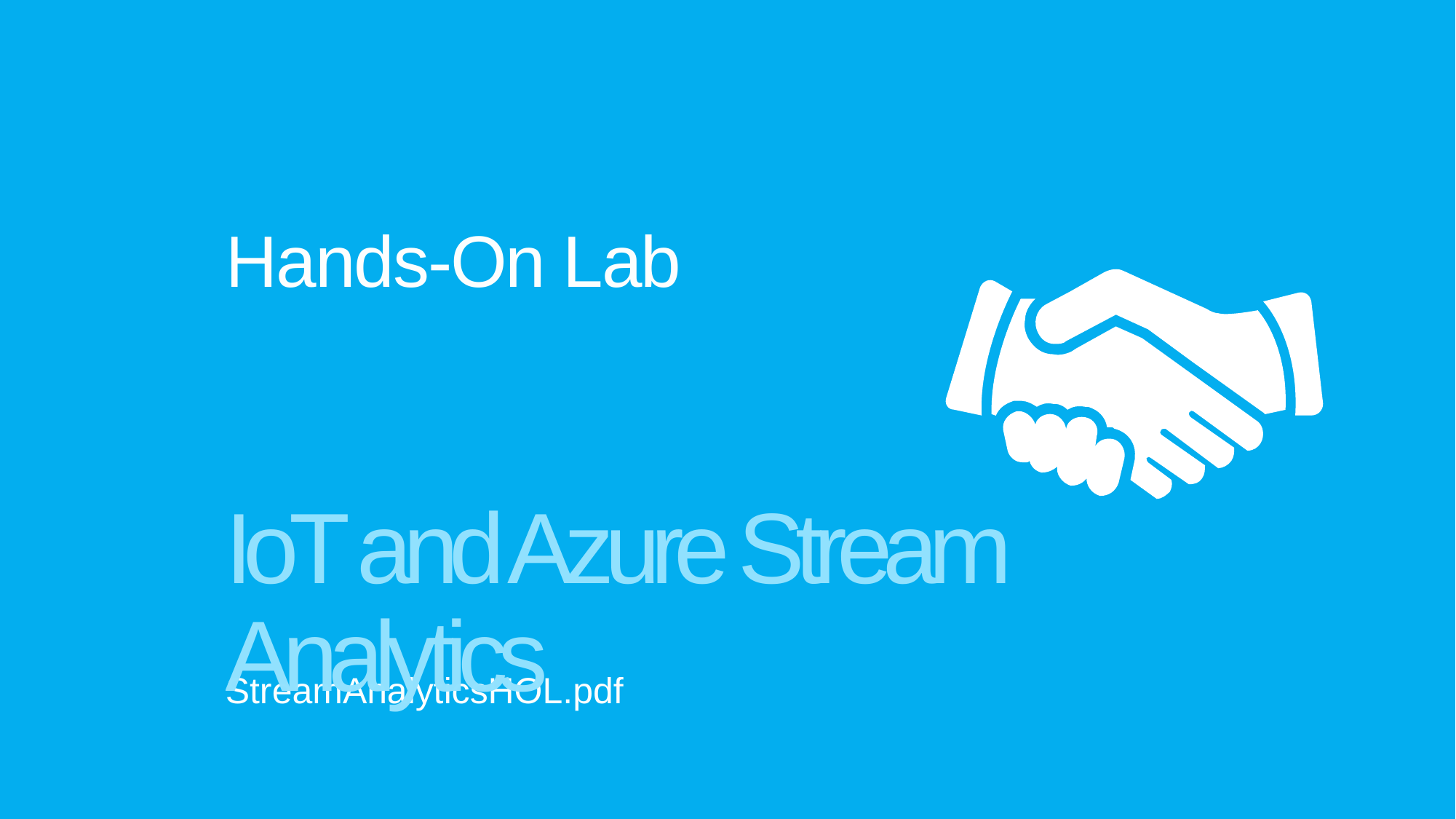

# Hands-On Lab
IoT and Azure Stream Analytics
StreamAnalyticsHOL.pdf